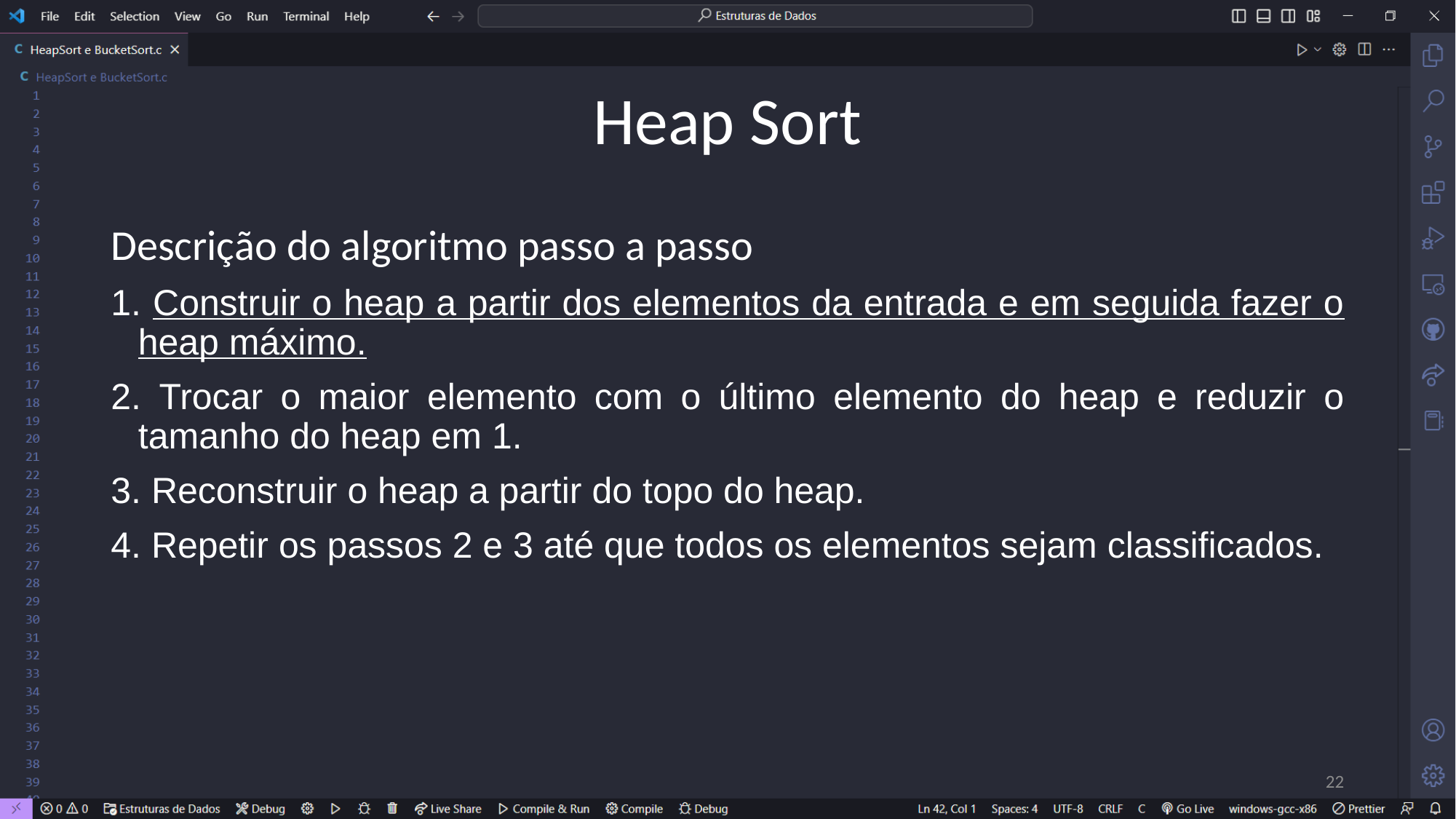

# Heap Sort
Descrição do algoritmo passo a passo
 Construir o heap a partir dos elementos da entrada e em seguida fazer o heap máximo.
 Trocar o maior elemento com o último elemento do heap e reduzir o tamanho do heap em 1.
 Reconstruir o heap a partir do topo do heap.
 Repetir os passos 2 e 3 até que todos os elementos sejam classificados.

22